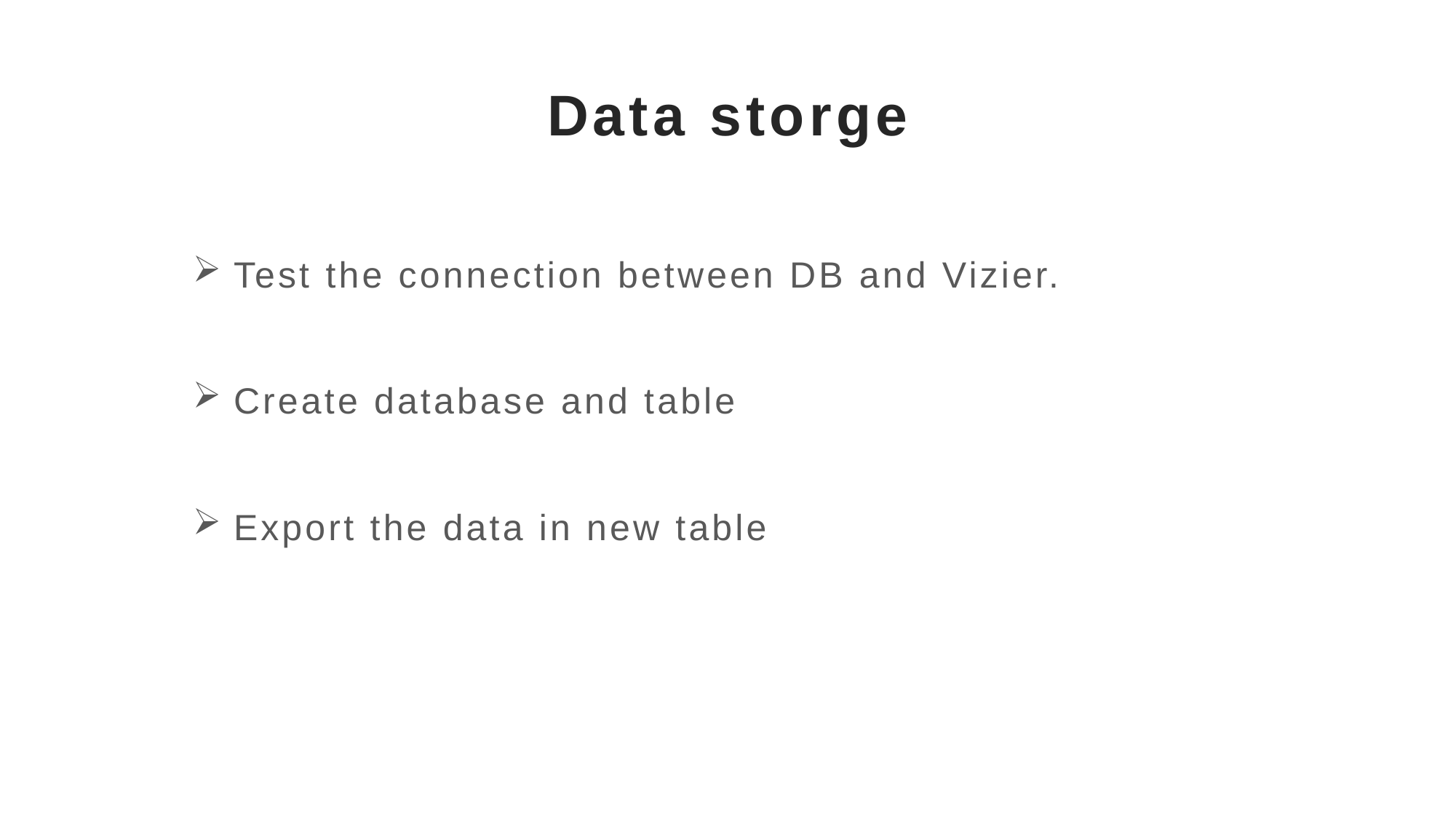

# Data storge

Test the connection between DB and Vizier.

Create database and table

Export the data in new table